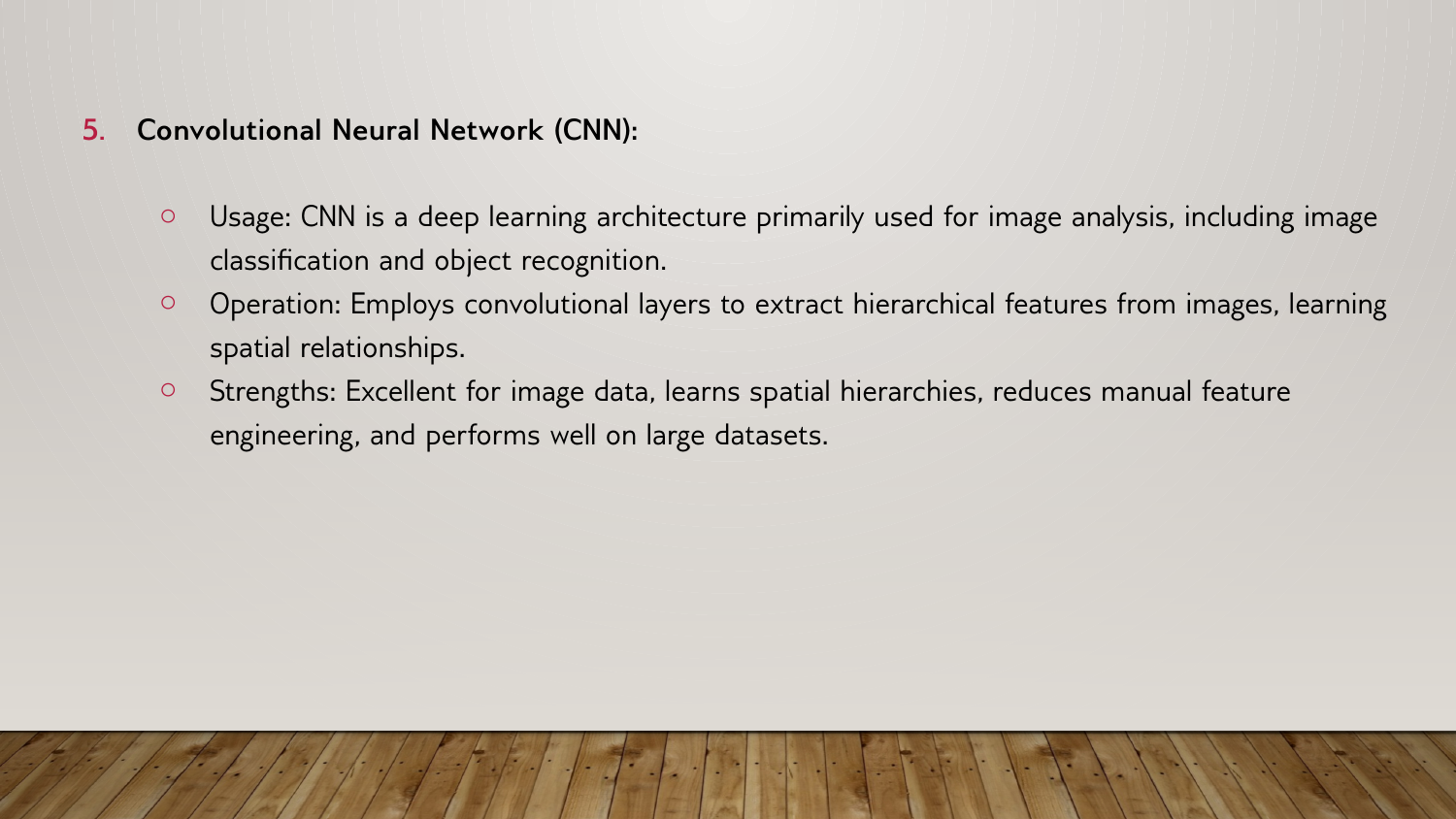

Convolutional Neural Network (CNN):

Usage: CNN is a deep learning architecture primarily used for image analysis, including image classification and object recognition.
Operation: Employs convolutional layers to extract hierarchical features from images, learning spatial relationships.
Strengths: Excellent for image data, learns spatial hierarchies, reduces manual feature engineering, and performs well on large datasets.